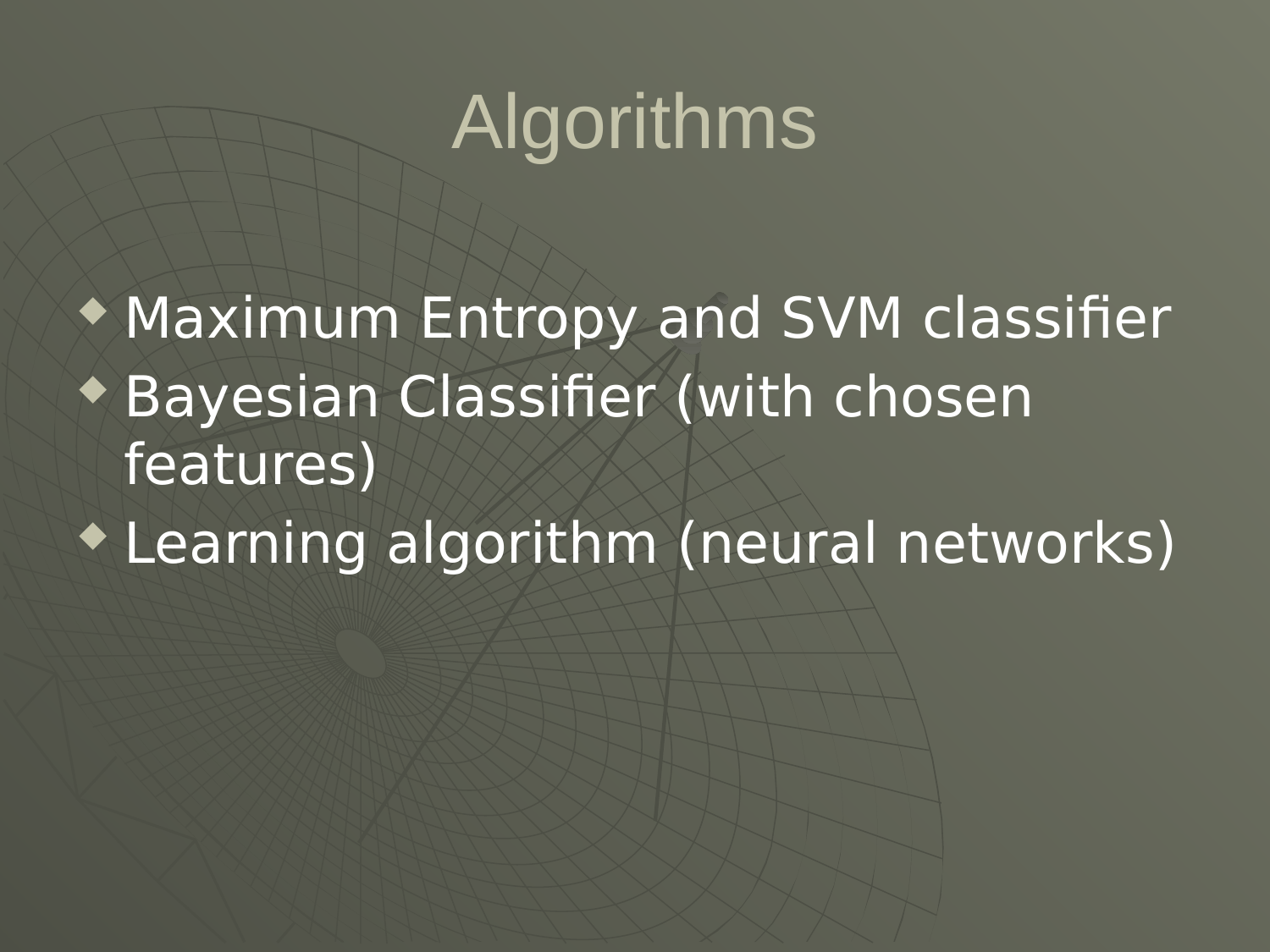

# Algorithms
Maximum Entropy and SVM classifier
Bayesian Classifier (with chosen features)
Learning algorithm (neural networks)